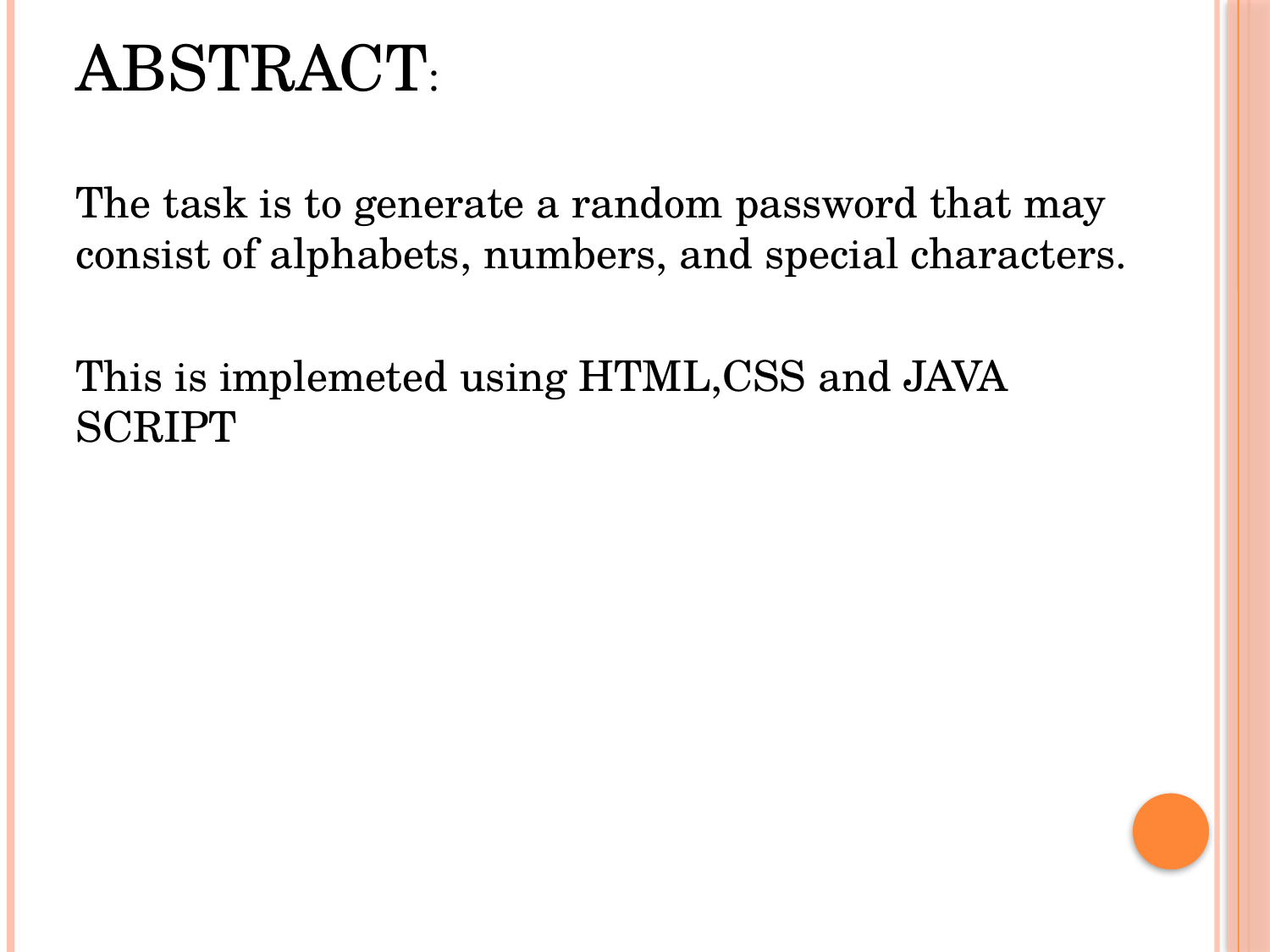

ABSTRACT:

The task is to generate a random password that may consist of alphabets, numbers, and special characters.

This is implemeted using HTML,CSS and JAVA SCRIPT